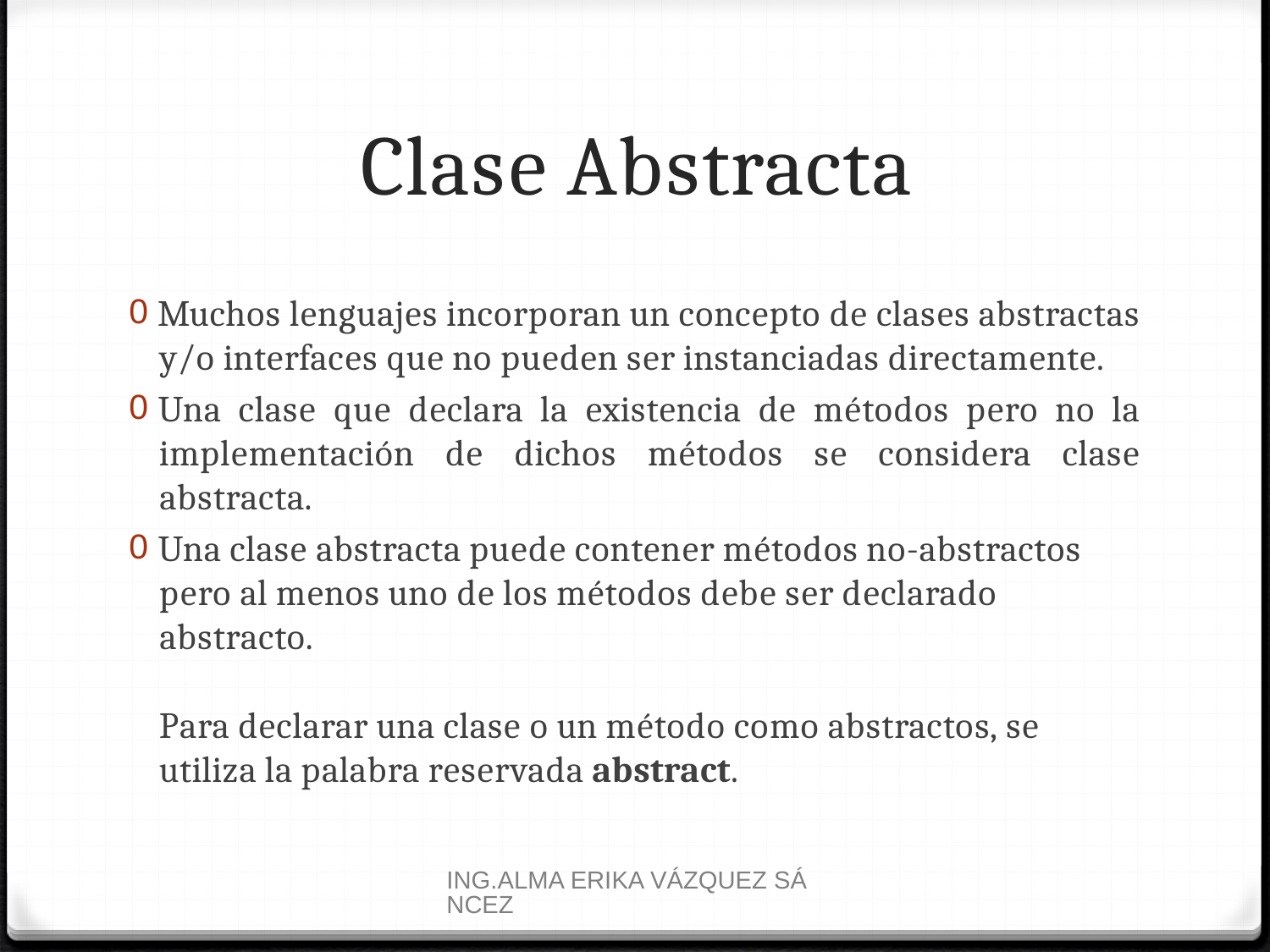

# Clase Abstracta
Muchos lenguajes incorporan un concepto de clases abstractas y/o interfaces que no pueden ser instanciadas directamente.
Una clase que declara la existencia de métodos pero no la implementación de dichos métodos se considera clase abstracta.
Una clase abstracta puede contener métodos no-abstractos pero al menos uno de los métodos debe ser declarado abstracto. 
Para declarar una clase o un método como abstractos, se utiliza la palabra reservada abstract.

ING.ALMA ERIKA VÁZQUEZ SÁNCEZ